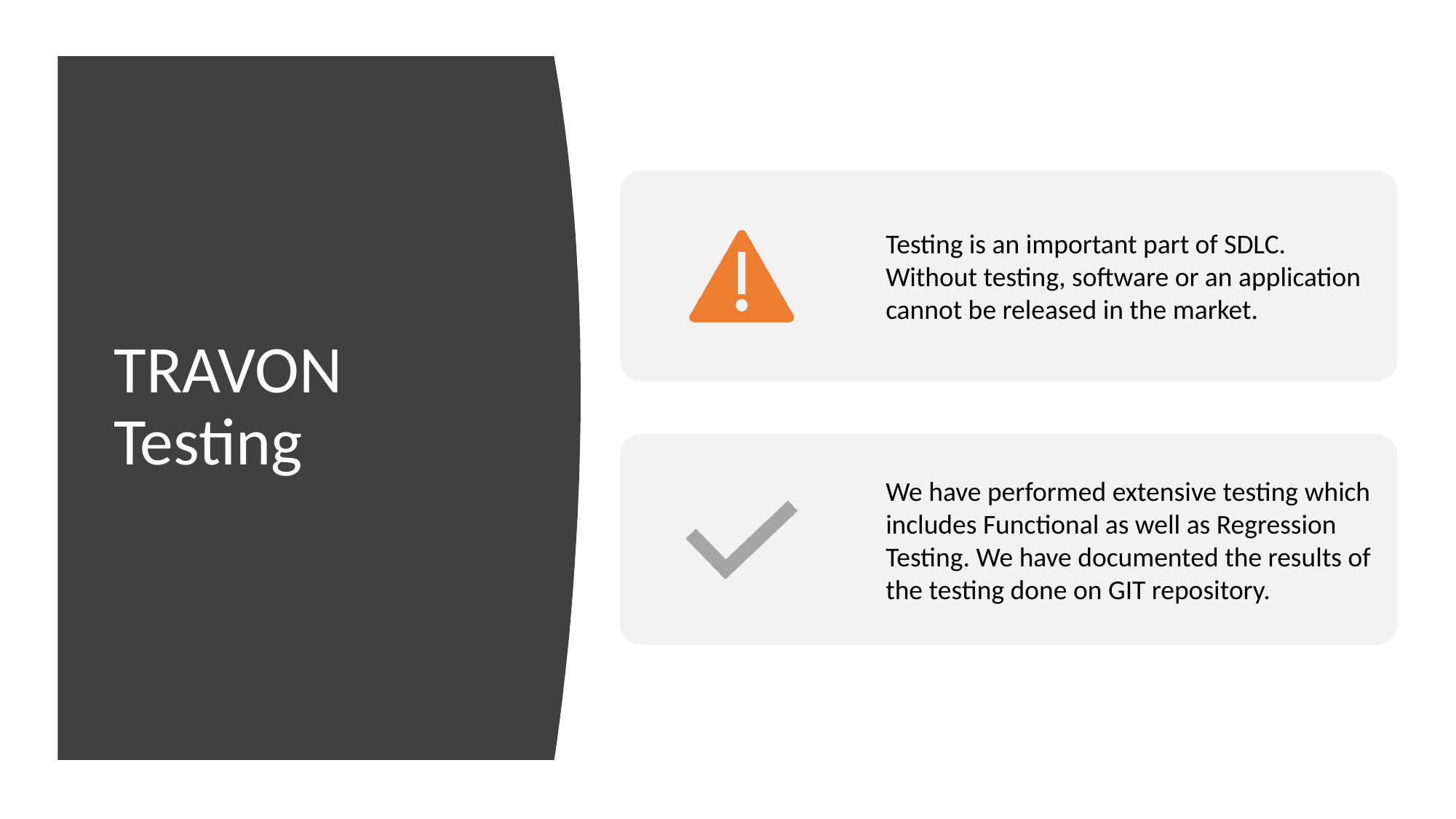

Testing is an important part of SDLC. Without testing, software or an application cannot be released in the market.
We have performed extensive testing which includes Functional as well as Regression Testing. We have documented the results of the testing done on GIT repository.

# TRAVON Testing